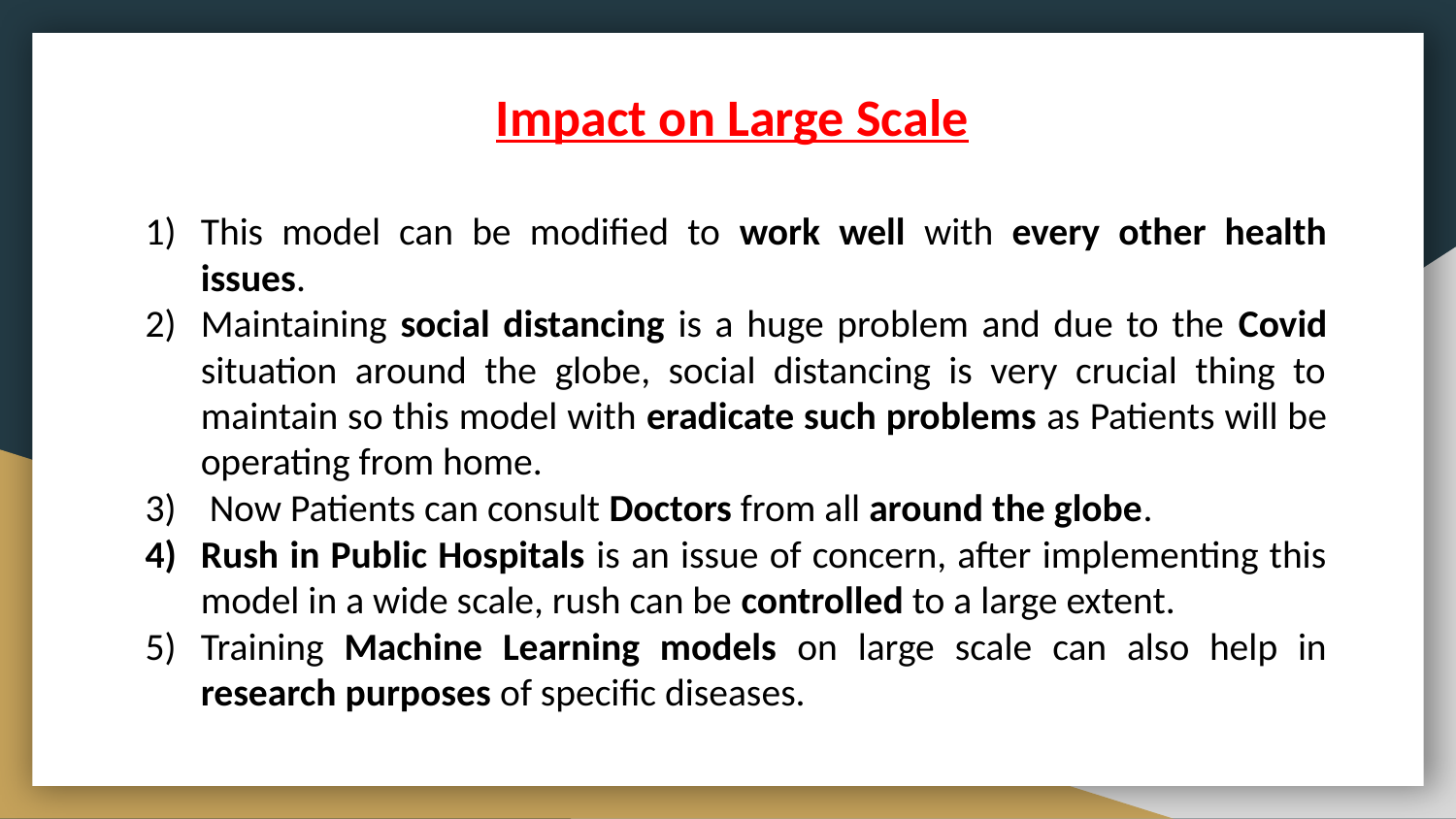

Impact on Large Scale
This model can be modified to work well with every other health issues.
Maintaining social distancing is a huge problem and due to the Covid situation around the globe, social distancing is very crucial thing to maintain so this model with eradicate such problems as Patients will be operating from home.
 Now Patients can consult Doctors from all around the globe.
Rush in Public Hospitals is an issue of concern, after implementing this model in a wide scale, rush can be controlled to a large extent.
Training Machine Learning models on large scale can also help in research purposes of specific diseases.